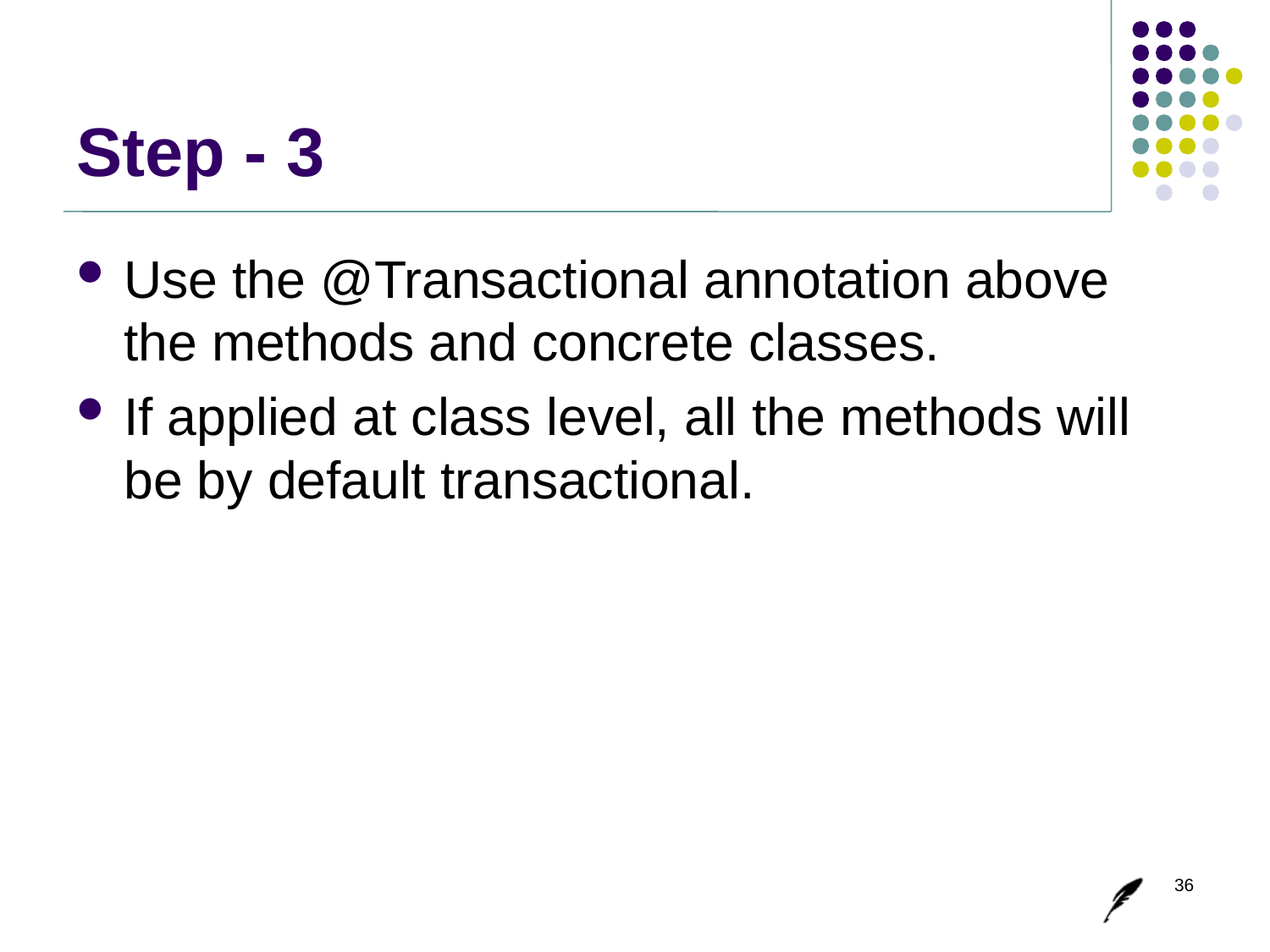

# Step - 3
Use the @Transactional annotation above the methods and concrete classes.
If applied at class level, all the methods will be by default transactional.
36